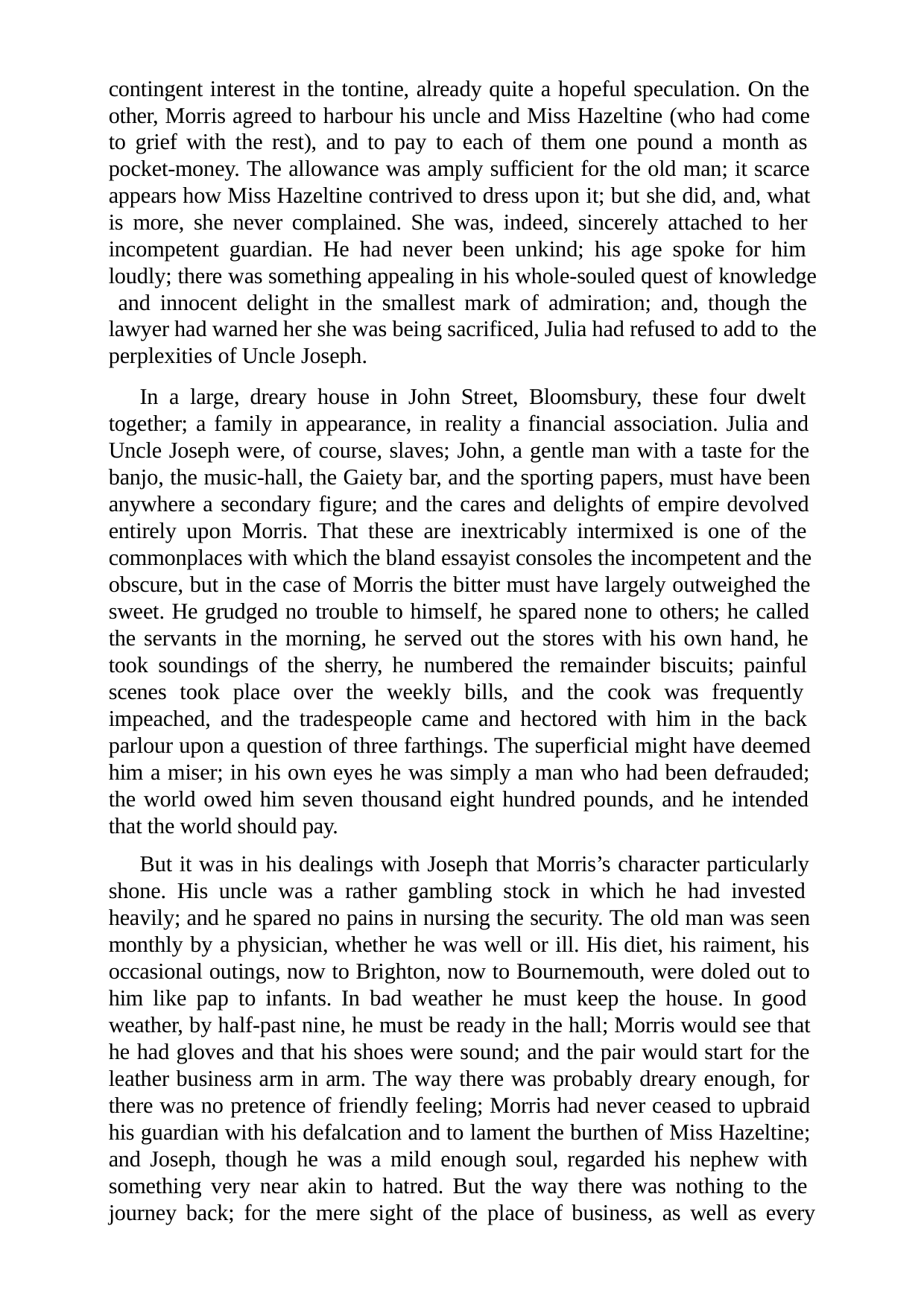

contingent interest in the tontine, already quite a hopeful speculation. On the  other, Morris agreed to harbour his uncle and Miss Hazeltine (who had come  to grief with the rest), and to pay to each of them one pound a month as  pocket-money. The allowance was amply sufficient for the old man; it scarce  appears how Miss Hazeltine contrived to dress upon it; but she did, and, what  is more, she never complained. She was, indeed, sincerely attached to her  incompetent guardian. He had never been unkind; his age spoke for him  loudly; there was something appealing in his whole-souled quest of knowledge  and innocent delight in the smallest mark of admiration; and, though the  lawyer had warned her she was being sacrificed, Julia had refused to add to  the perplexities of Uncle Joseph.
In a large, dreary house in John Street, Bloomsbury, these four dwelt  together; a family in appearance, in reality a financial association. Julia and  Uncle Joseph were, of course, slaves; John, a gentle man with a taste for the  banjo, the music-hall, the Gaiety bar, and the sporting papers, must have been  anywhere a secondary figure; and the cares and delights of empire devolved  entirely upon Morris. That these are inextricably intermixed is one of the  commonplaces with which the bland essayist consoles the incompetent and the  obscure, but in the case of Morris the bitter must have largely outweighed the  sweet. He grudged no trouble to himself, he spared none to others; he called  the servants in the morning, he served out the stores with his own hand, he  took soundings of the sherry, he numbered the remainder biscuits; painful  scenes took place over the weekly bills, and the cook was frequently  impeached, and the tradespeople came and hectored with him in the back  parlour upon a question of three farthings. The superficial might have deemed  him a miser; in his own eyes he was simply a man who had been defrauded;  the world owed him seven thousand eight hundred pounds, and he intended  that the world should pay.
But it was in his dealings with Joseph that Morris’s character particularly  shone. His uncle was a rather gambling stock in which he had invested  heavily; and he spared no pains in nursing the security. The old man was seen  monthly by a physician, whether he was well or ill. His diet, his raiment, his  occasional outings, now to Brighton, now to Bournemouth, were doled out to  him like pap to infants. In bad weather he must keep the house. In good  weather, by half-past nine, he must be ready in the hall; Morris would see that  he had gloves and that his shoes were sound; and the pair would start for the  leather business arm in arm. The way there was probably dreary enough, for  there was no pretence of friendly feeling; Morris had never ceased to upbraid  his guardian with his defalcation and to lament the burthen of Miss Hazeltine;  and Joseph, though he was a mild enough soul, regarded his nephew with  something very near akin to hatred. But the way there was nothing to the  journey back; for the mere sight of the place of business, as well as every